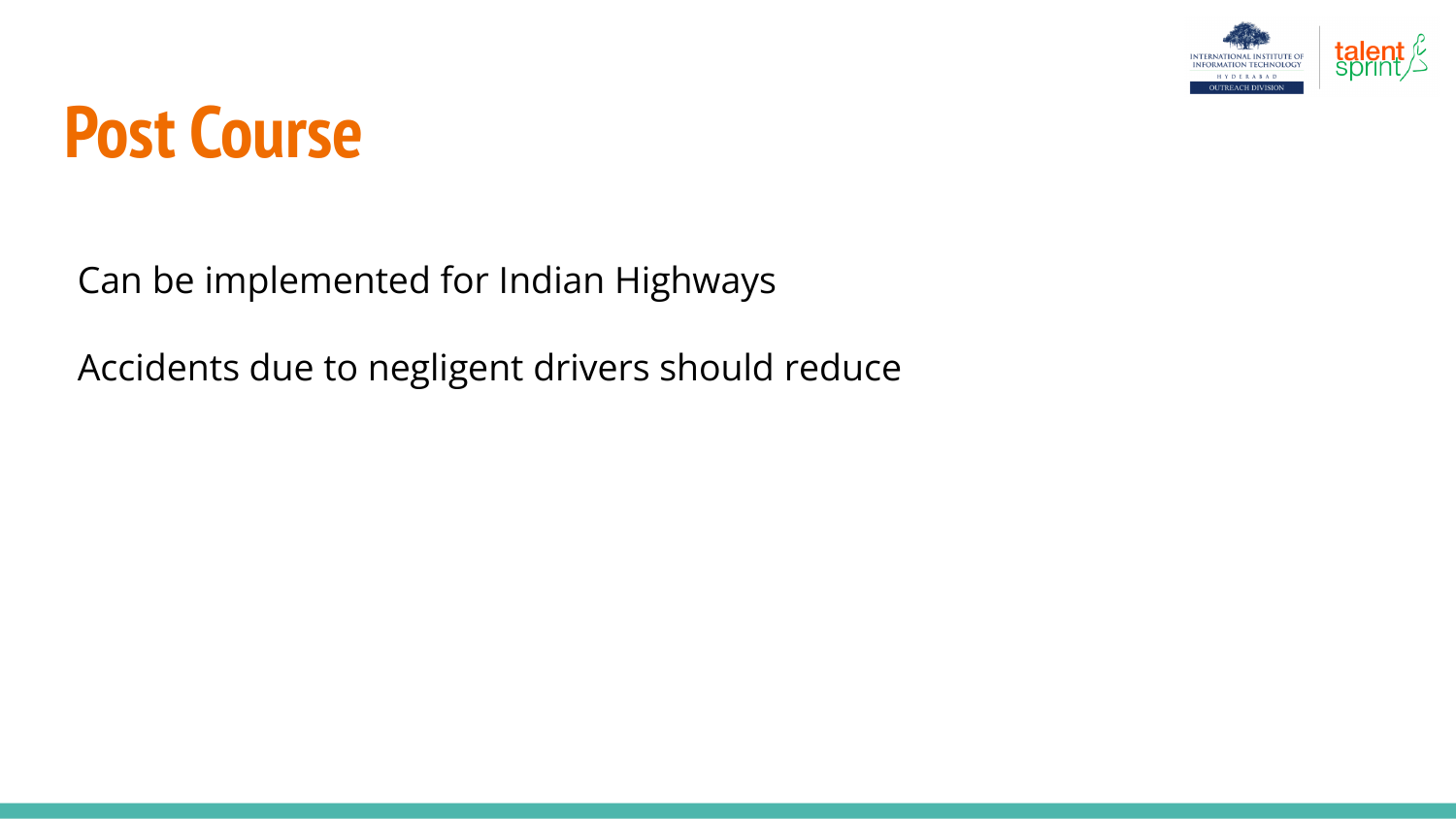

# Post Course
Can be implemented for Indian Highways
Accidents due to negligent drivers should reduce